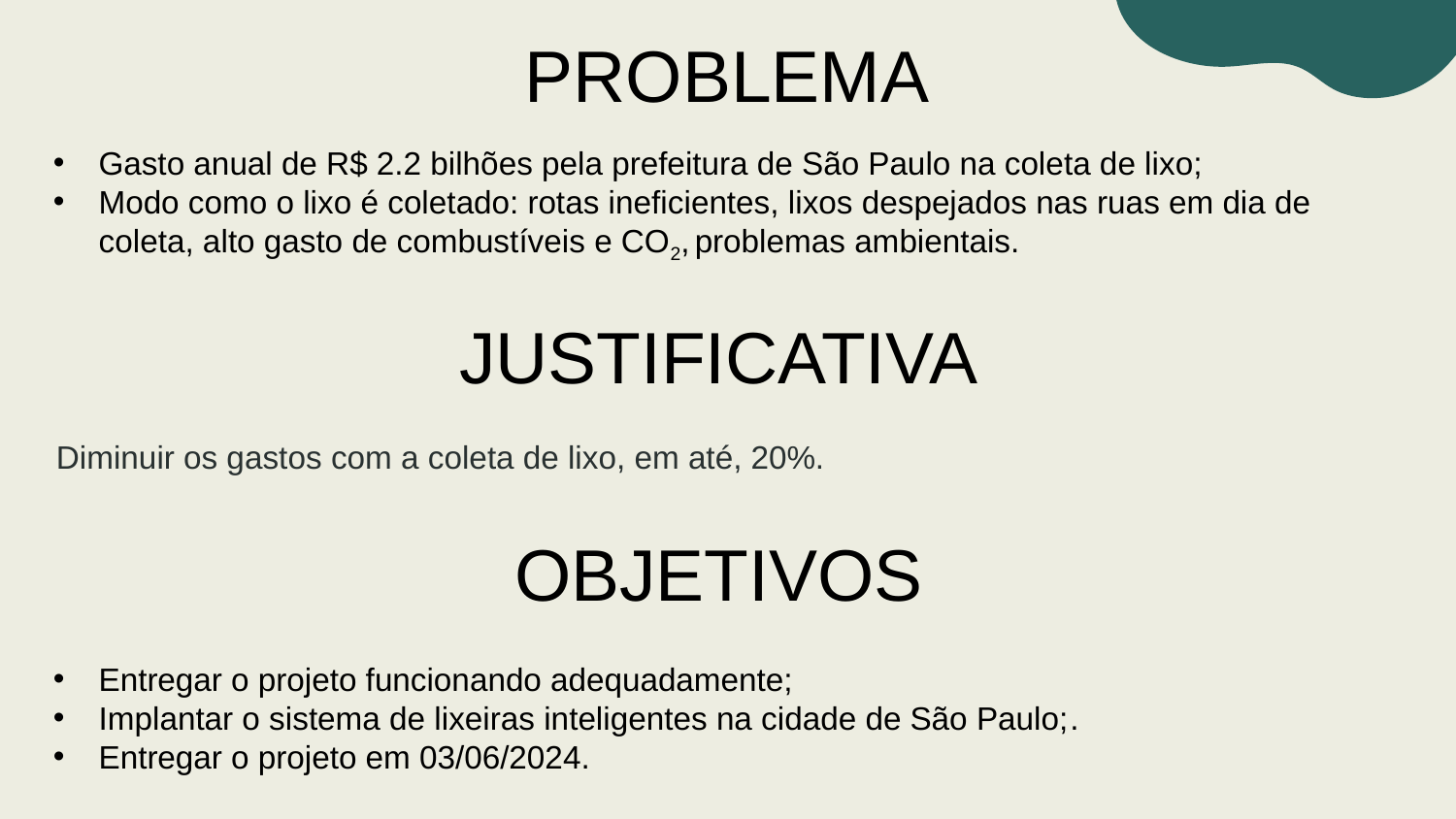

PROBLEMA
Gasto anual de R$ 2.2 bilhões pela prefeitura de São Paulo na coleta de lixo;
Modo como o lixo é coletado: rotas ineficientes, lixos despejados nas ruas em dia de coleta, alto gasto de combustíveis e CO2, problemas ambientais.
JUSTIFICATIVA
Diminuir os gastos com a coleta de lixo, em até, 20%.
OBJETIVOS
Entregar o projeto funcionando adequadamente;​
Implantar o sistema de lixeiras inteligentes na cidade de São Paulo;​.​
Entregar o projeto em 03/06/2024.